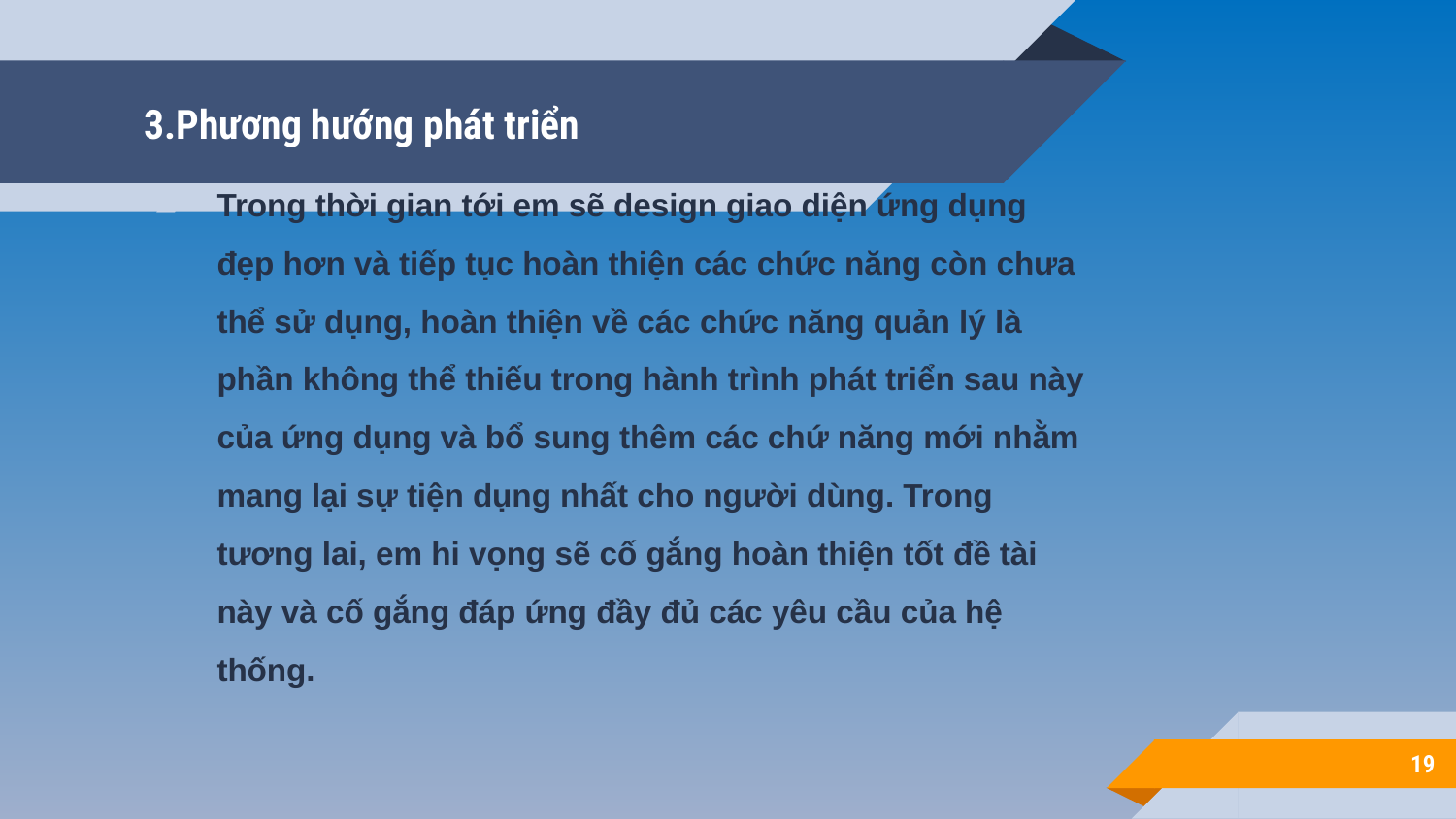

# 3.Phương hướng phát triển
Trong thời gian tới em sẽ design giao diện ứng dụng đẹp hơn và tiếp tục hoàn thiện các chức năng còn chưa thể sử dụng, hoàn thiện về các chức năng quản lý là phần không thể thiếu trong hành trình phát triển sau này của ứng dụng và bổ sung thêm các chứ năng mới nhằm mang lại sự tiện dụng nhất cho người dùng. Trong tương lai, em hi vọng sẽ cố gắng hoàn thiện tốt đề tài này và cố gắng đáp ứng đầy đủ các yêu cầu của hệ thống.

19